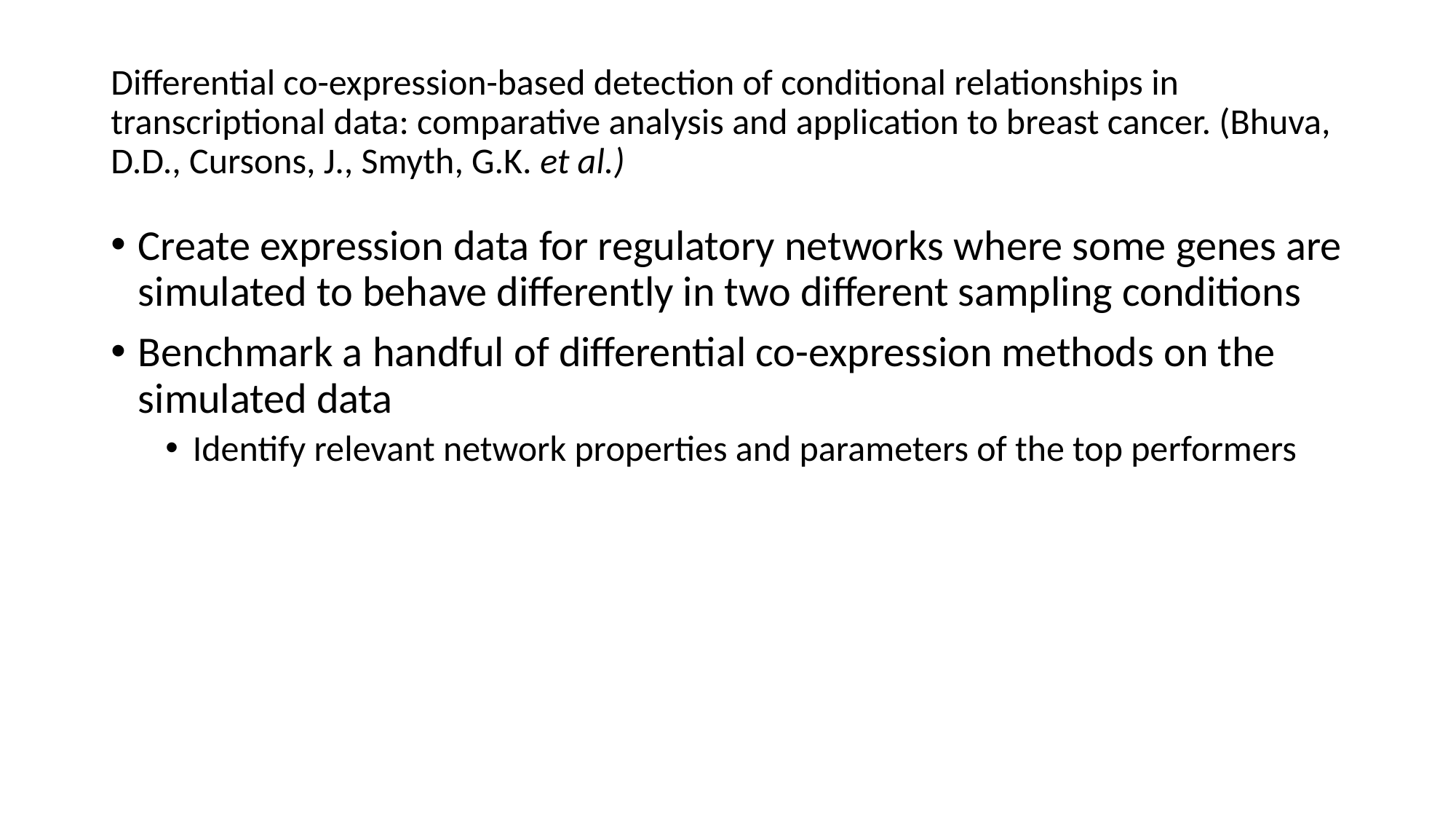

# Differential co-expression-based detection of conditional relationships in transcriptional data: comparative analysis and application to breast cancer. (Bhuva, D.D., Cursons, J., Smyth, G.K. et al.)
Create expression data for regulatory networks where some genes are simulated to behave differently in two different sampling conditions
Benchmark a handful of differential co-expression methods on the simulated data
Identify relevant network properties and parameters of the top performers